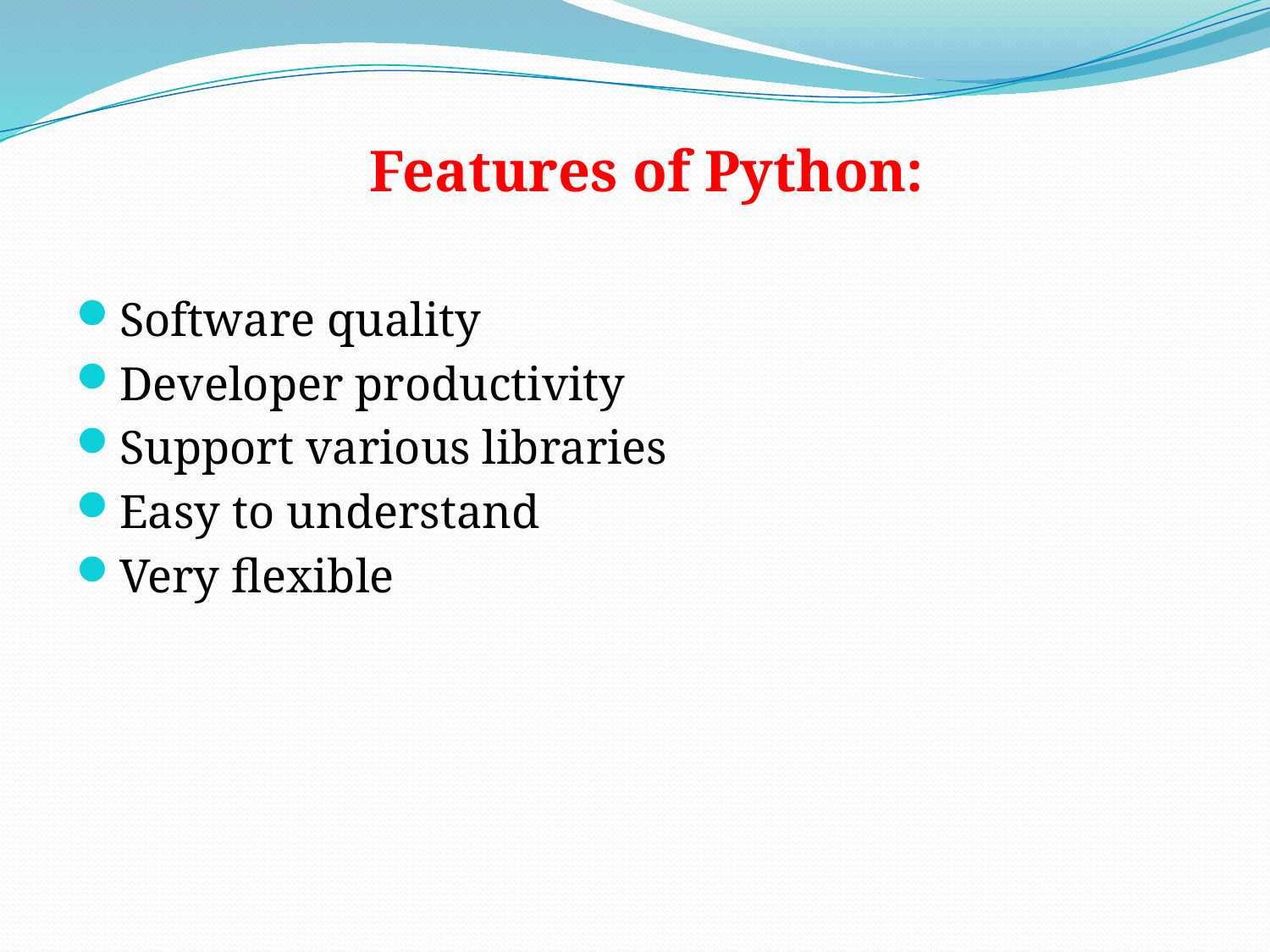

Features of Python:

Software quality
Developer productivity
Support various libraries
Easy to understand
Very flexible